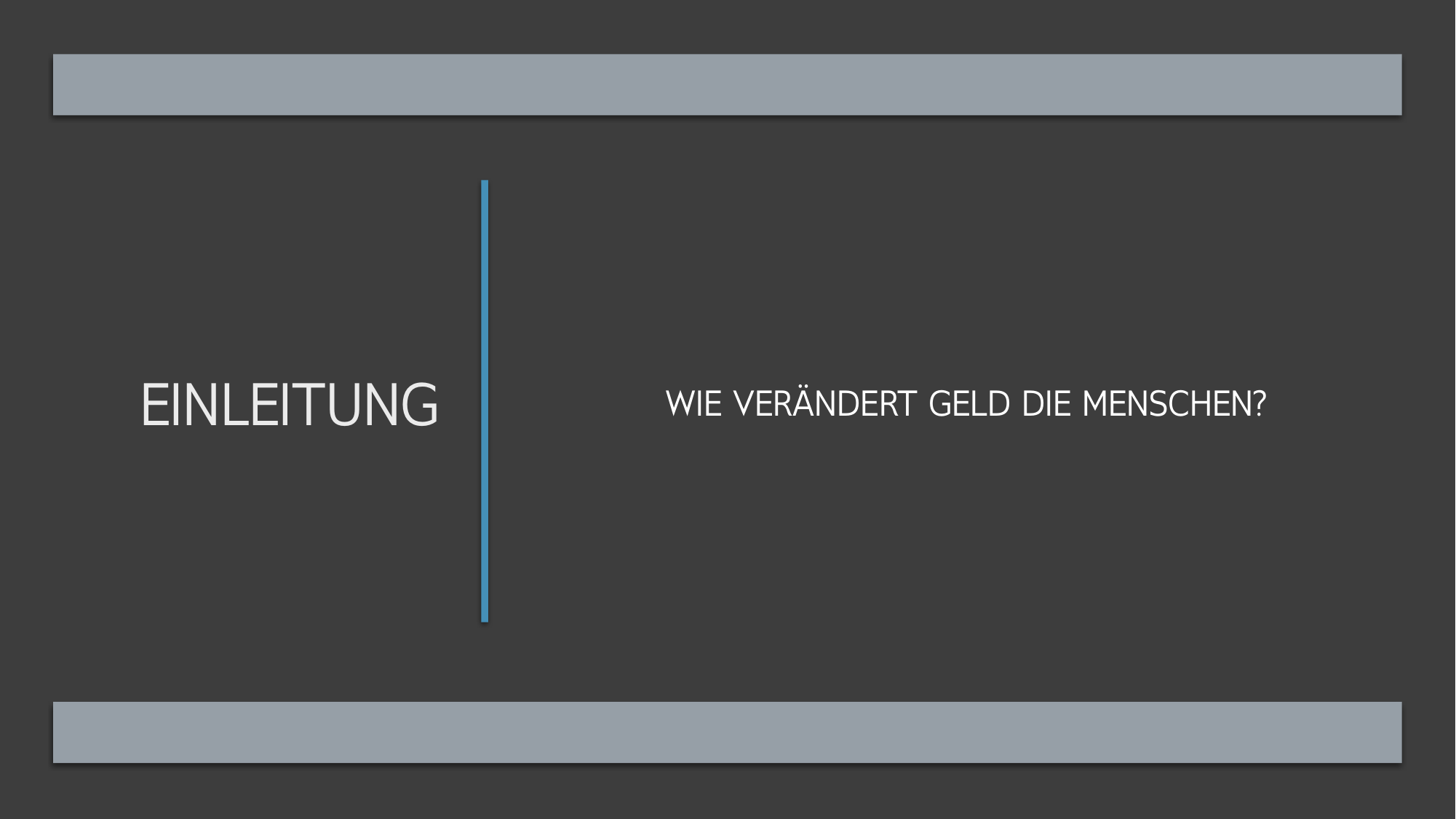

Einleitung
# Wie verändert Geld die Menschen?